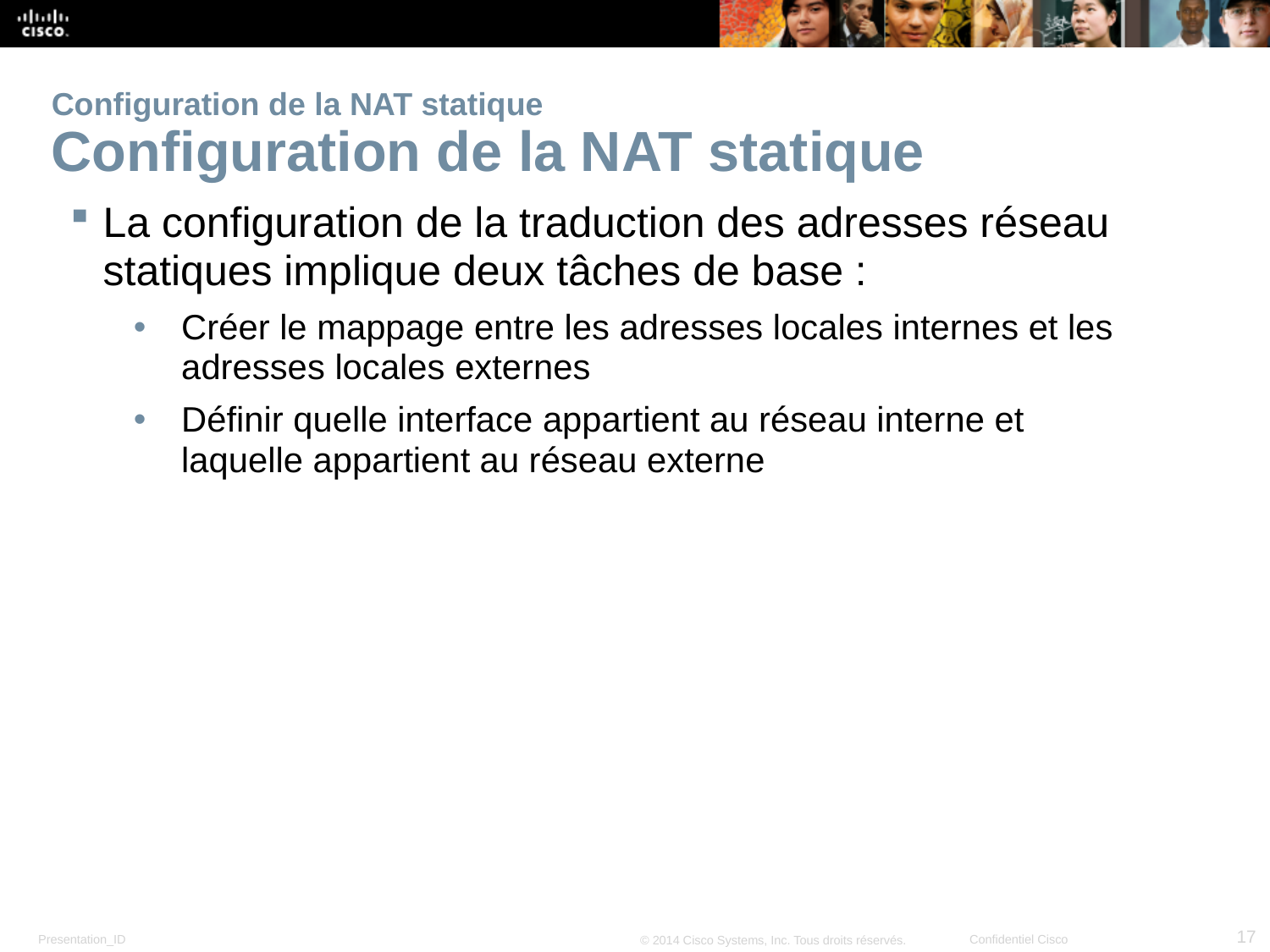

# Configuration de la NAT statique Configuration de la NAT statique
La configuration de la traduction des adresses réseau statiques implique deux tâches de base :
Créer le mappage entre les adresses locales internes et les adresses locales externes
Définir quelle interface appartient au réseau interne et laquelle appartient au réseau externe